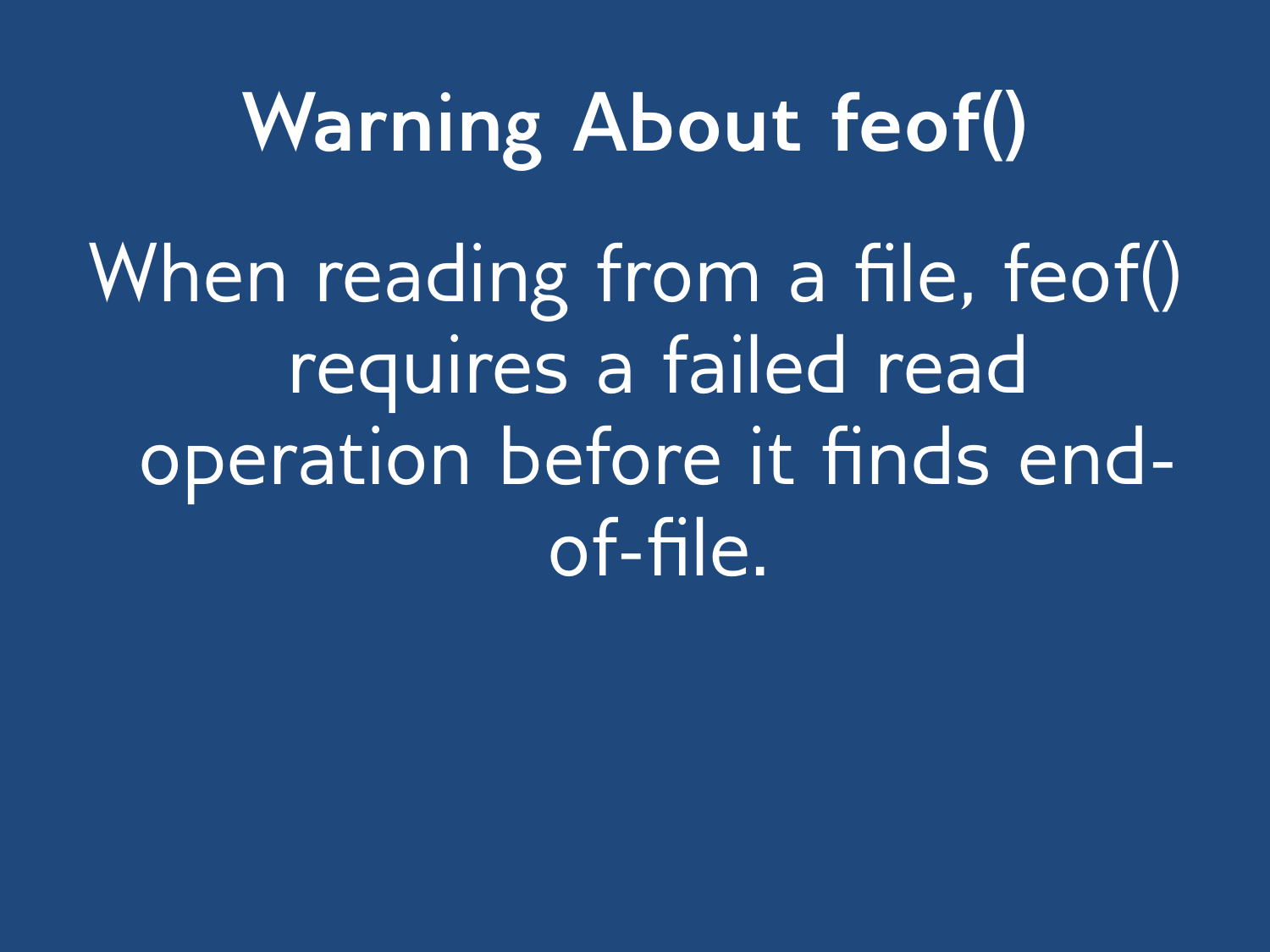

# Warning About feof()
When reading from a file, feof() requires a failed read operation before it finds end-of-file.